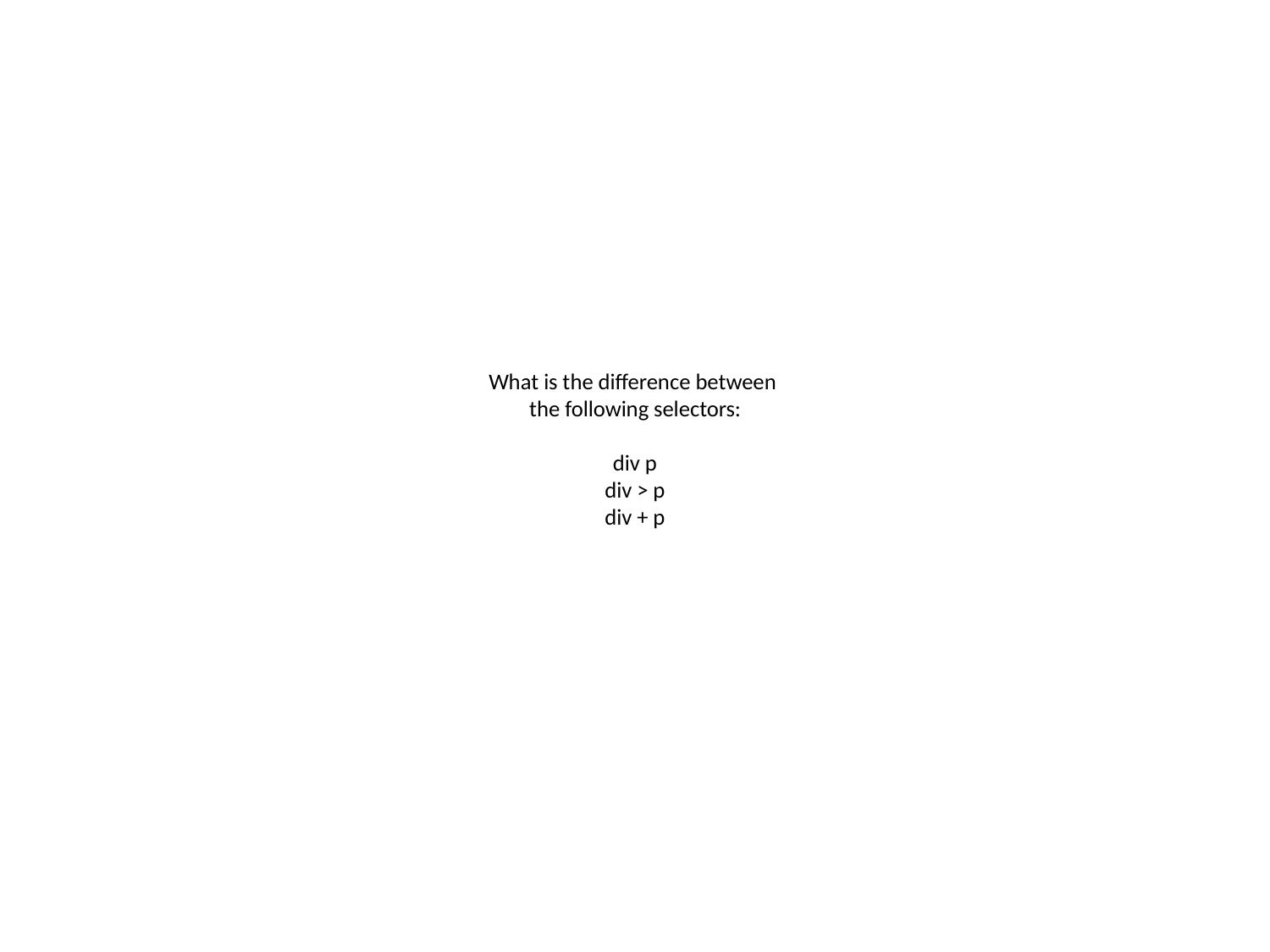

# What is the difference between the following selectors: div p div > p div + p